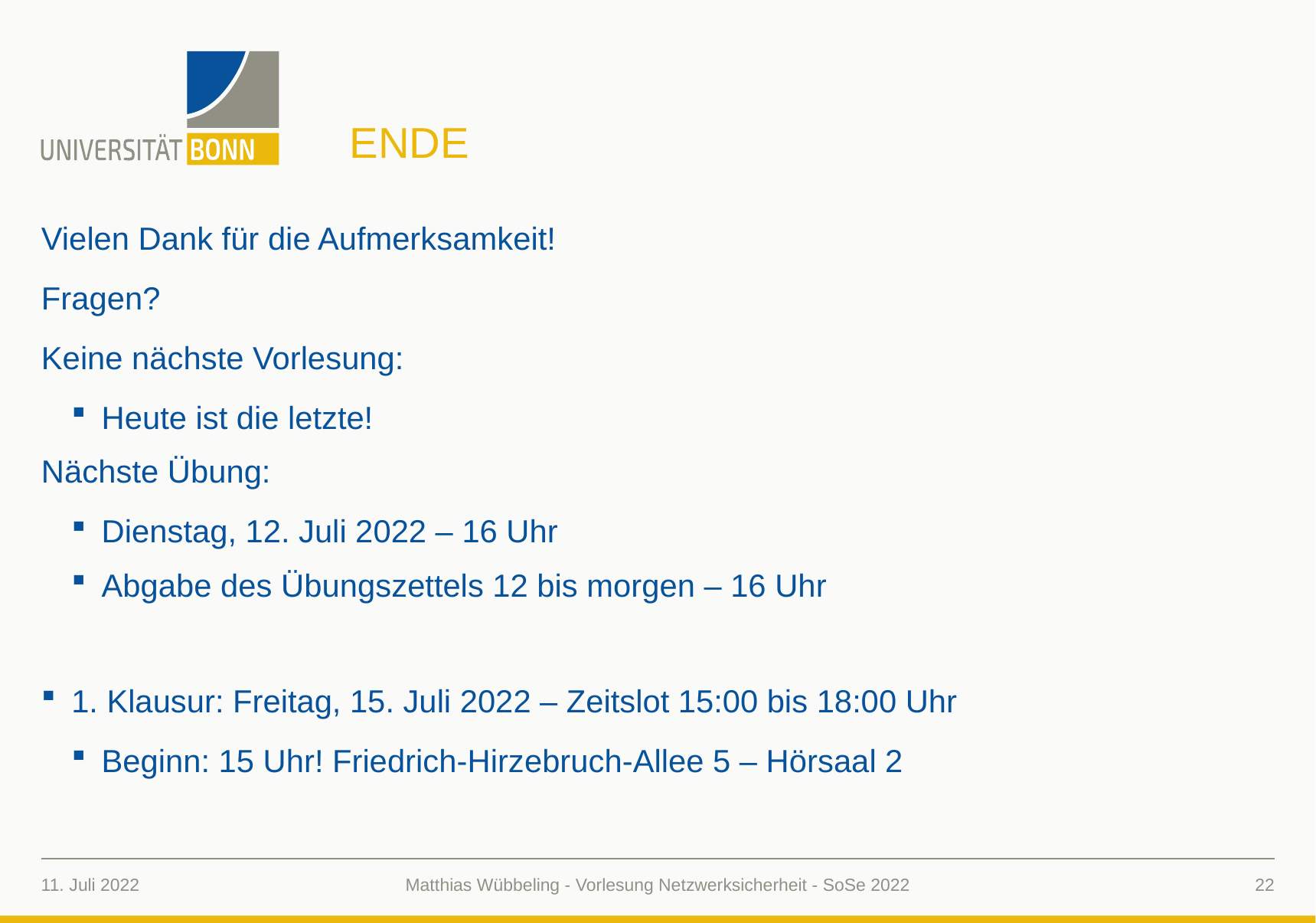

# Ende
Vielen Dank für die Aufmerksamkeit!
Fragen?
Keine nächste Vorlesung:
Heute ist die letzte!
Nächste Übung:
Dienstag, 12. Juli 2022 – 16 Uhr
Abgabe des Übungszettels 12 bis morgen – 16 Uhr

1. Klausur: Freitag, 15. Juli 2022 – Zeitslot 15:00 bis 18:00 Uhr
Beginn: 15 Uhr! Friedrich-Hirzebruch-Allee 5 – Hörsaal 2
11. Juli 2022
22
Matthias Wübbeling - Vorlesung Netzwerksicherheit - SoSe 2022